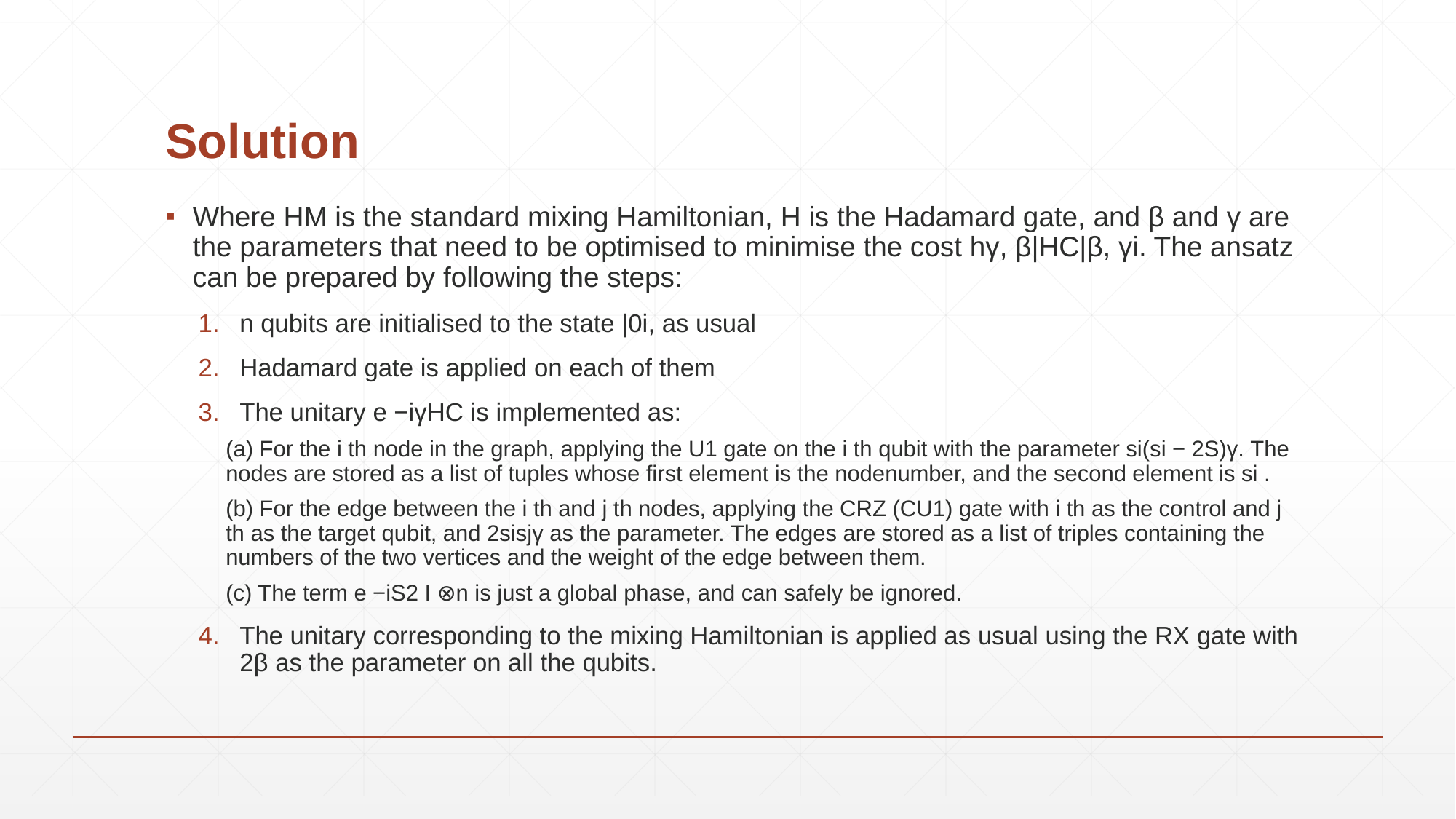

# Solution
Where HM is the standard mixing Hamiltonian, H is the Hadamard gate, and β and γ are the parameters that need to be optimised to minimise the cost hγ, β|HC|β, γi. The ansatz can be prepared by following the steps:
n qubits are initialised to the state |0i, as usual
Hadamard gate is applied on each of them
The unitary e −iγHC is implemented as:
	(a) For the i th node in the graph, applying the U1 gate on the i th qubit with the parameter si(si − 2S)γ. The nodes are stored as a list of tuples whose first element is the nodenumber, and the second element is si .
	(b) For the edge between the i th and j th nodes, applying the CRZ (CU1) gate with i th as the control and j th as the target qubit, and 2sisjγ as the parameter. The edges are stored as a list of triples containing the numbers of the two vertices and the weight of the edge between them.
	(c) The term e −iS2 I ⊗n is just a global phase, and can safely be ignored.
The unitary corresponding to the mixing Hamiltonian is applied as usual using the RX gate with 2β as the parameter on all the qubits.